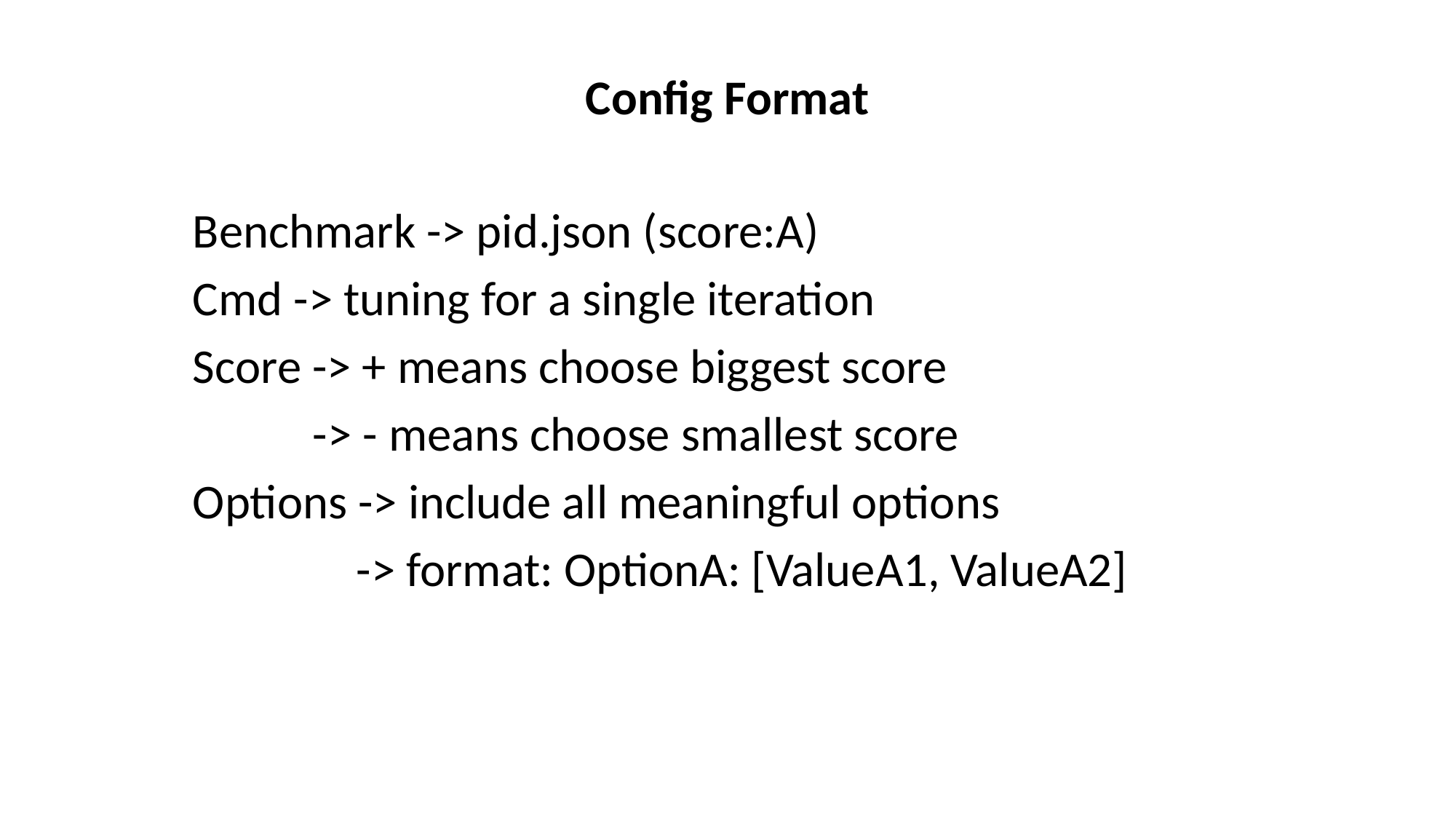

Config Format

Benchmark -> pid.json (score:A)
Cmd -> tuning for a single iteration
Score -> + means choose biggest score
           -> - means choose smallest score
Options -> include all meaningful options
               -> format: OptionA: [ValueA1, ValueA2]